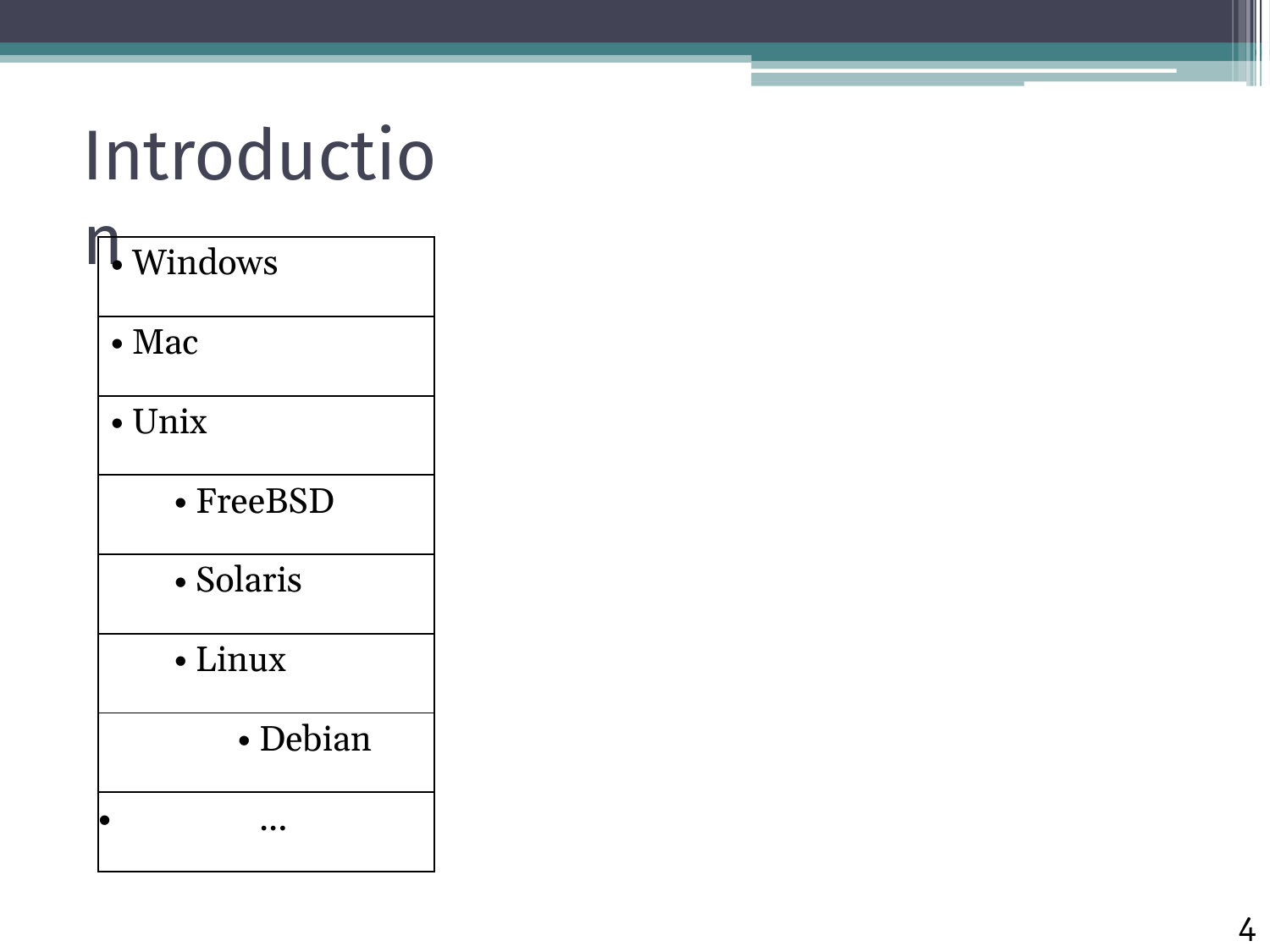

# Introduction
| Windows |
| --- |
| Mac |
| Unix |
| FreeBSD |
| Solaris |
| Linux |
| Debian |
| ... |
4